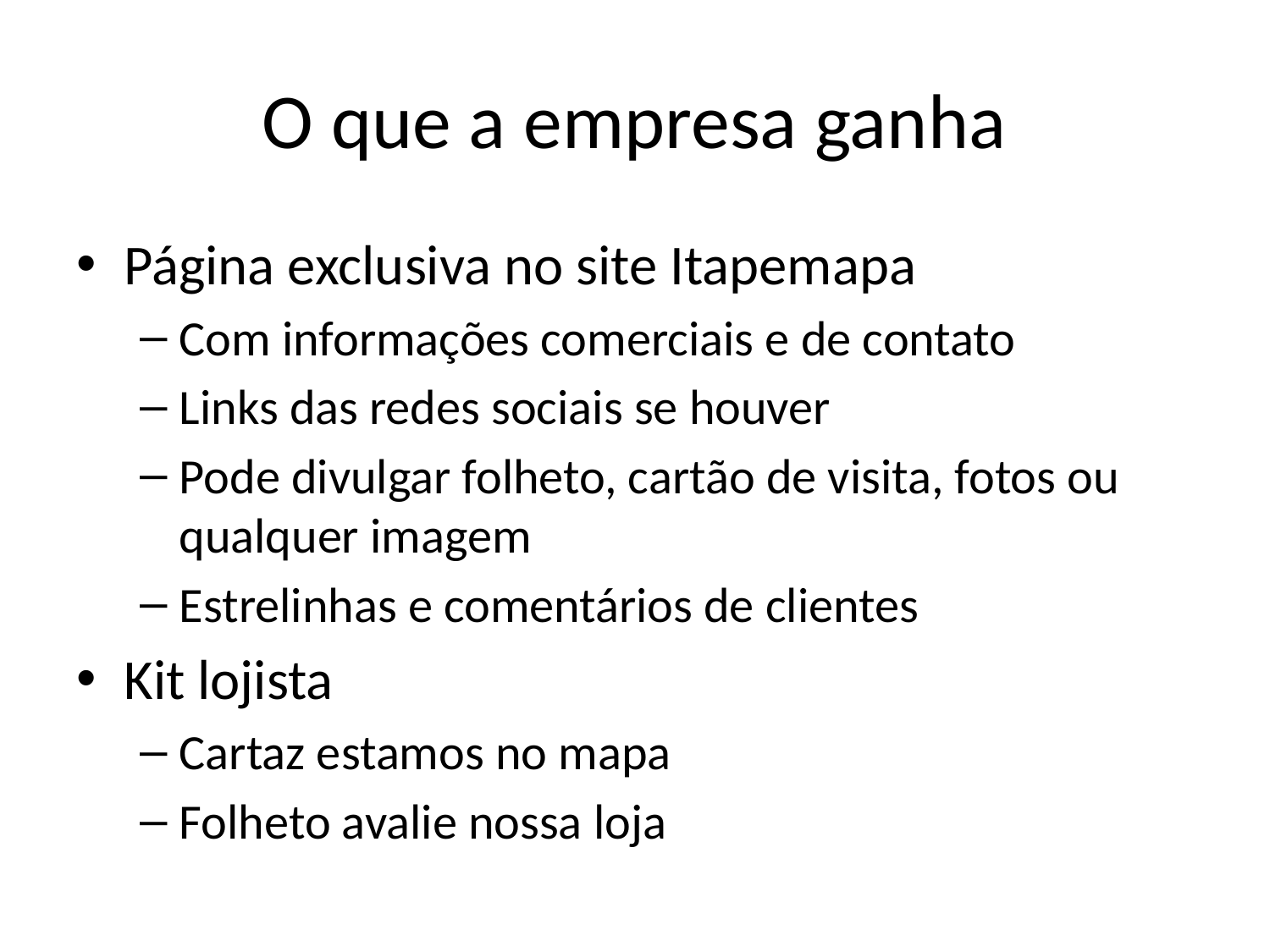

# O que a empresa ganha
Página exclusiva no site Itapemapa
Com informações comerciais e de contato
Links das redes sociais se houver
Pode divulgar folheto, cartão de visita, fotos ou qualquer imagem
Estrelinhas e comentários de clientes
Kit lojista
Cartaz estamos no mapa
Folheto avalie nossa loja